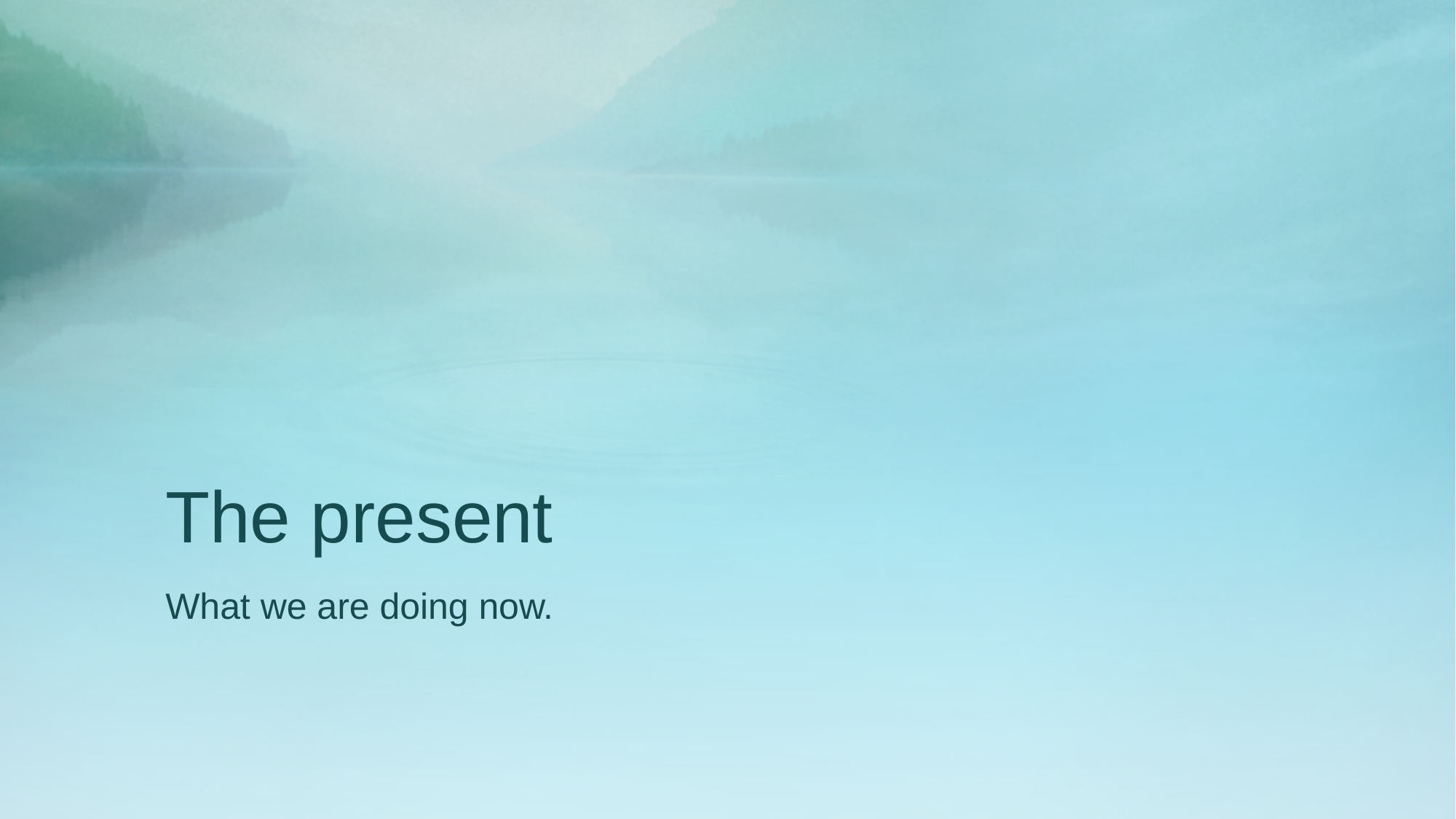

# The present
What we are doing now.